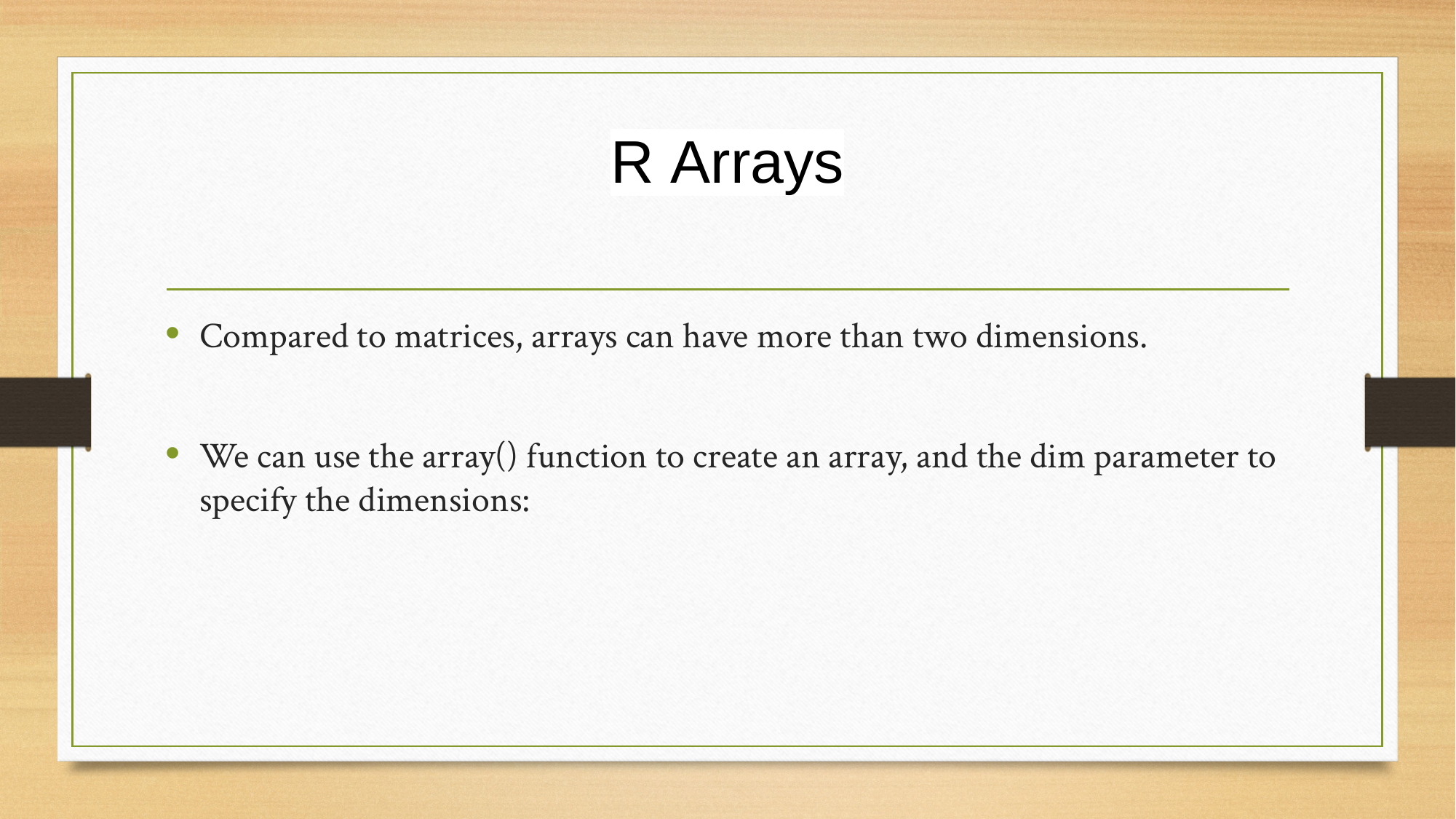

# R Arrays
Compared to matrices, arrays can have more than two dimensions.

We can use the array() function to create an array, and the dim parameter to specify the dimensions: